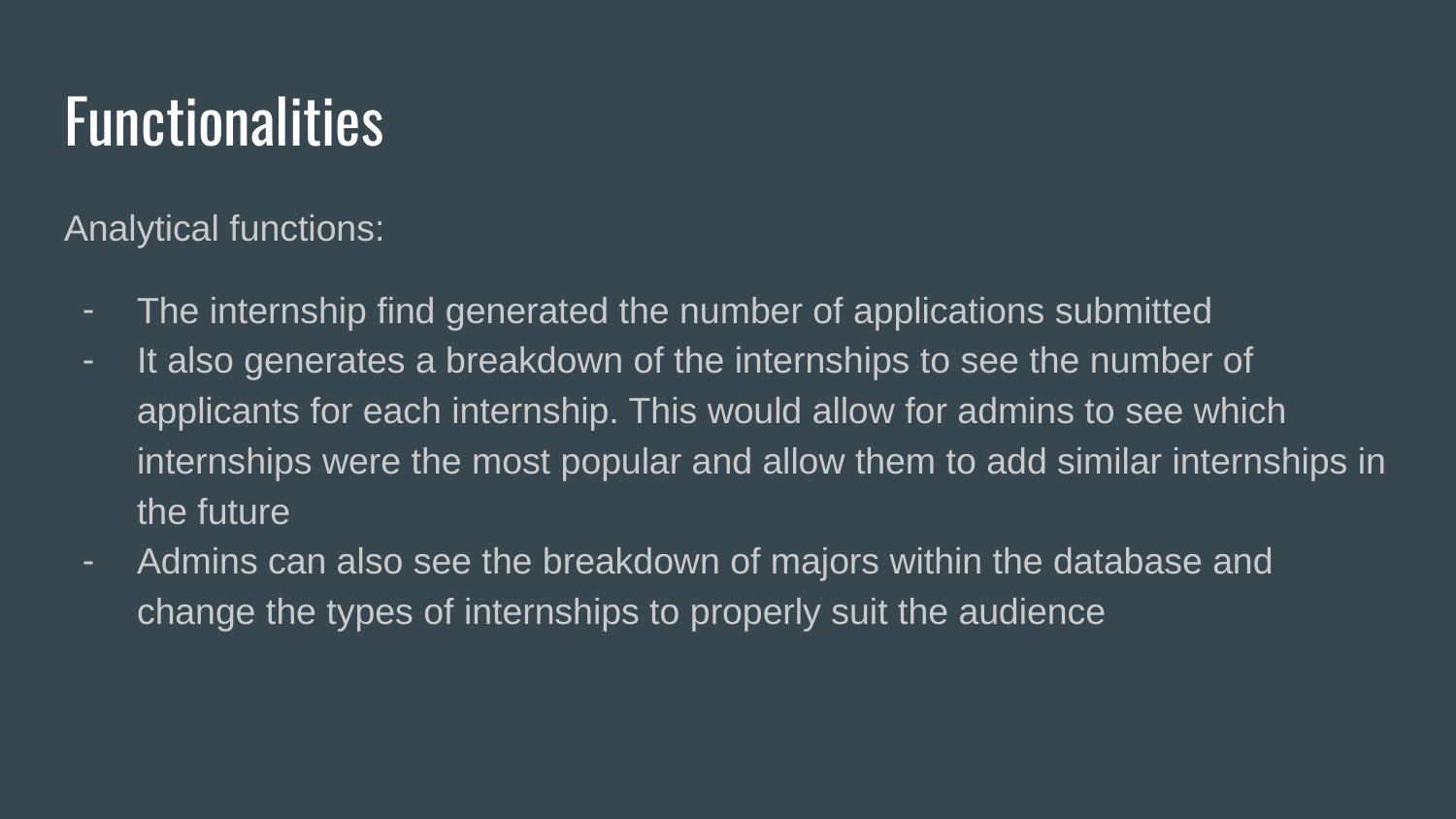

# Functionalities
Analytical functions:
The internship find generated the number of applications submitted
It also generates a breakdown of the internships to see the number of applicants for each internship. This would allow for admins to see which internships were the most popular and allow them to add similar internships in the future
Admins can also see the breakdown of majors within the database and change the types of internships to properly suit the audience